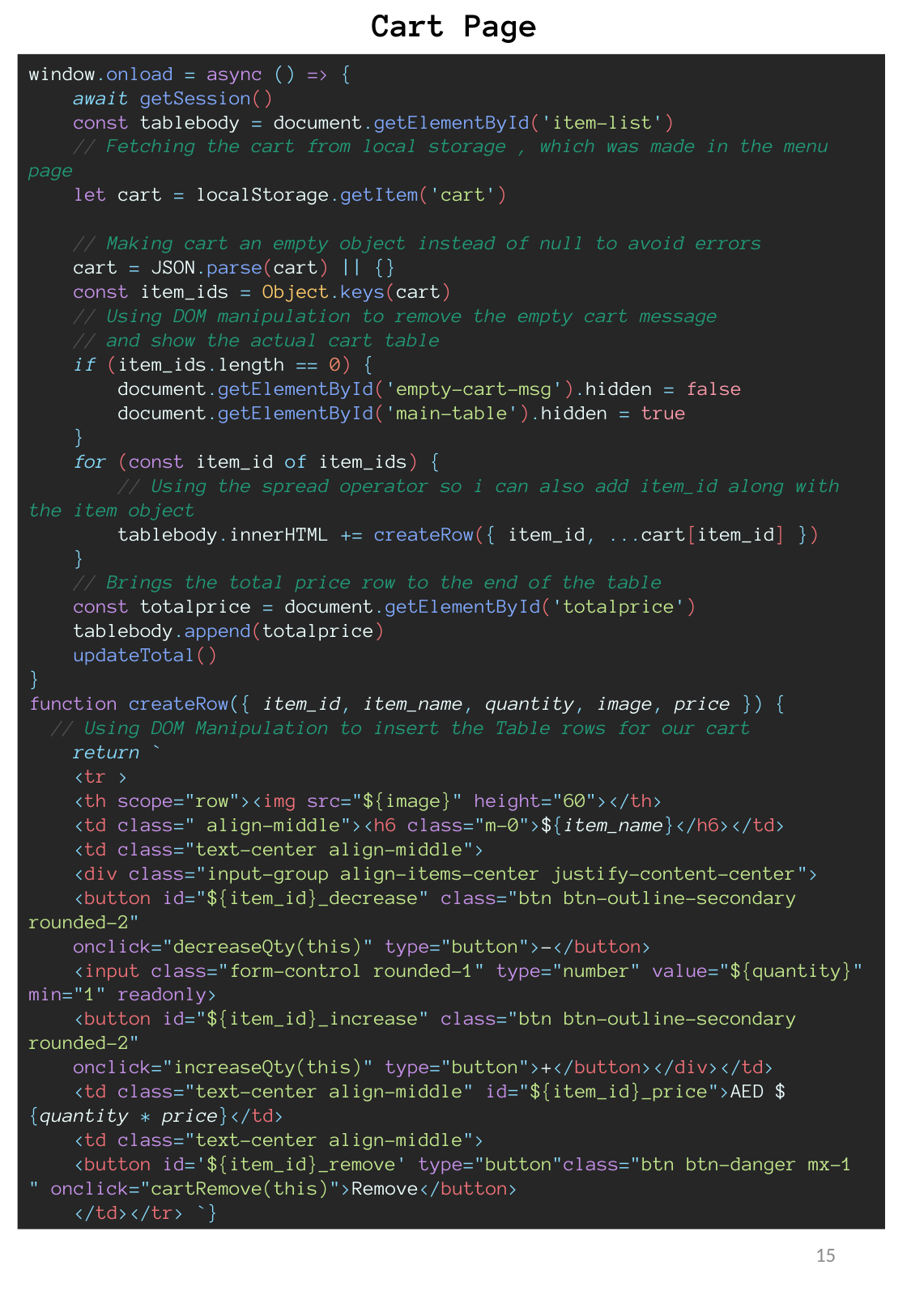

Cart Page
window.onload = async () => {
    await getSession()
    const tablebody = document.getElementById('item-list')
    // Fetching the cart from local storage , which was made in the menu page
    let cart = localStorage.getItem('cart')
    // Making cart an empty object instead of null to avoid errors
    cart = JSON.parse(cart) || {}
    const item_ids = Object.keys(cart)
    // Using DOM manipulation to remove the empty cart message
    // and show the actual cart table
    if (item_ids.length == 0) {
        document.getElementById('empty-cart-msg').hidden = false
        document.getElementById('main-table').hidden = true
    }
    for (const item_id of item_ids) {
        // Using the spread operator so i can also add item_id along with the item object
        tablebody.innerHTML += createRow({ item_id, ...cart[item_id] })
    }
    // Brings the total price row to the end of the table
    const totalprice = document.getElementById('totalprice')
    tablebody.append(totalprice)
    updateTotal()
}
function createRow({ item_id, item_name, quantity, image, price }) {
  // Using DOM Manipulation to insert the Table rows for our cart
    return `
    <tr >
    <th scope="row"><img src="${image}" height="60"></th>
    <td class=" align-middle"><h6 class="m-0">${item_name}</h6></td>
    <td class="text-center align-middle">
    <div class="input-group align-items-center justify-content-center">
    <button id="${item_id}_decrease" class="btn btn-outline-secondary rounded-2"
    onclick="decreaseQty(this)" type="button">-</button>
    <input class="form-control rounded-1" type="number" value="${quantity}" min="1" readonly>
    <button id="${item_id}_increase" class="btn btn-outline-secondary rounded-2"
    onclick="increaseQty(this)" type="button">+</button></div></td>
    <td class="text-center align-middle" id="${item_id}_price">AED ${quantity * price}</td>
    <td class="text-center align-middle">
    <button id='${item_id}_remove' type="button"class="btn btn-danger mx-1 " onclick="cartRemove(this)">Remove</button>
    </td></tr> `}
15